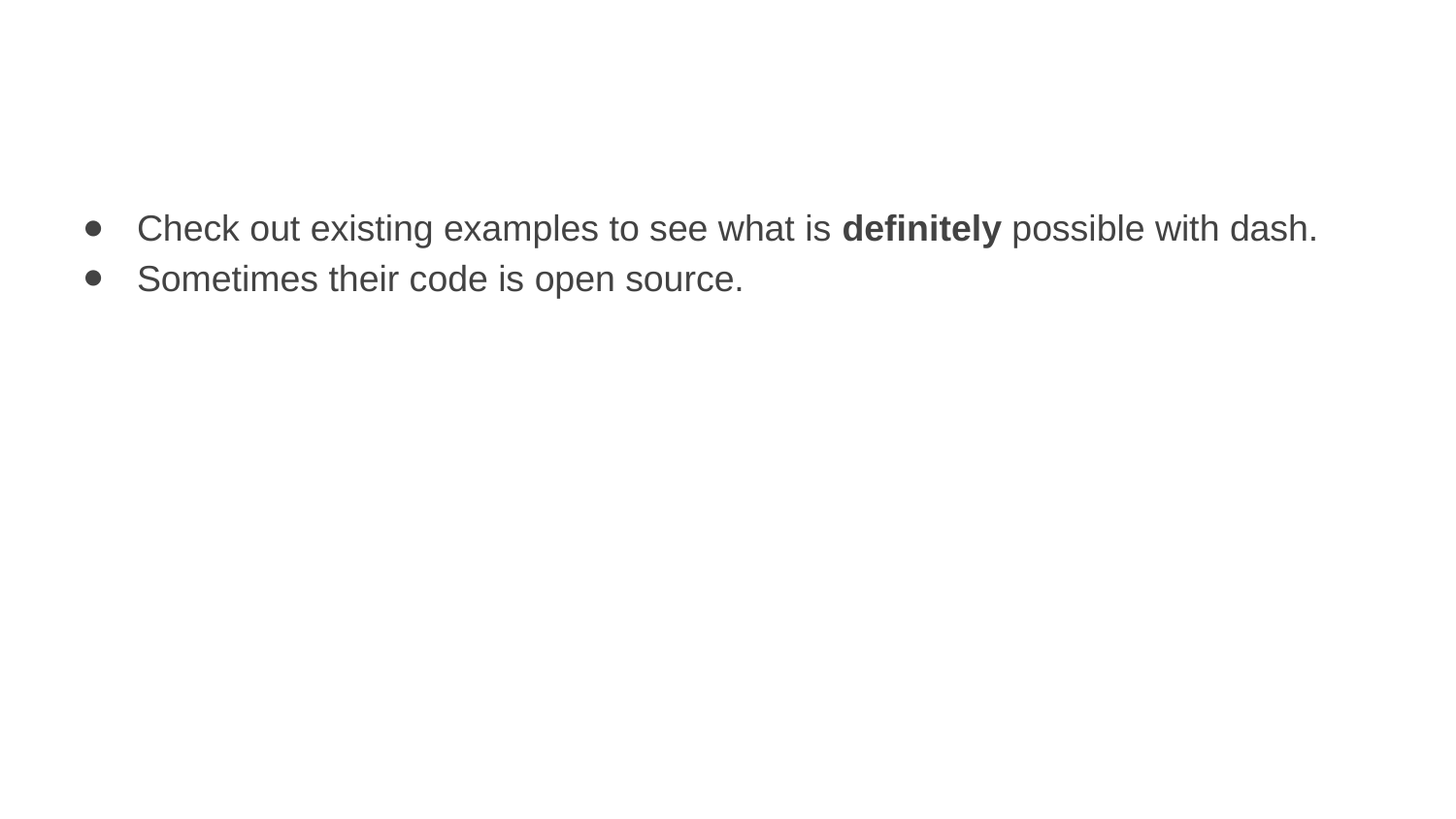

Check out existing examples to see what is definitely possible with dash.
Sometimes their code is open source.